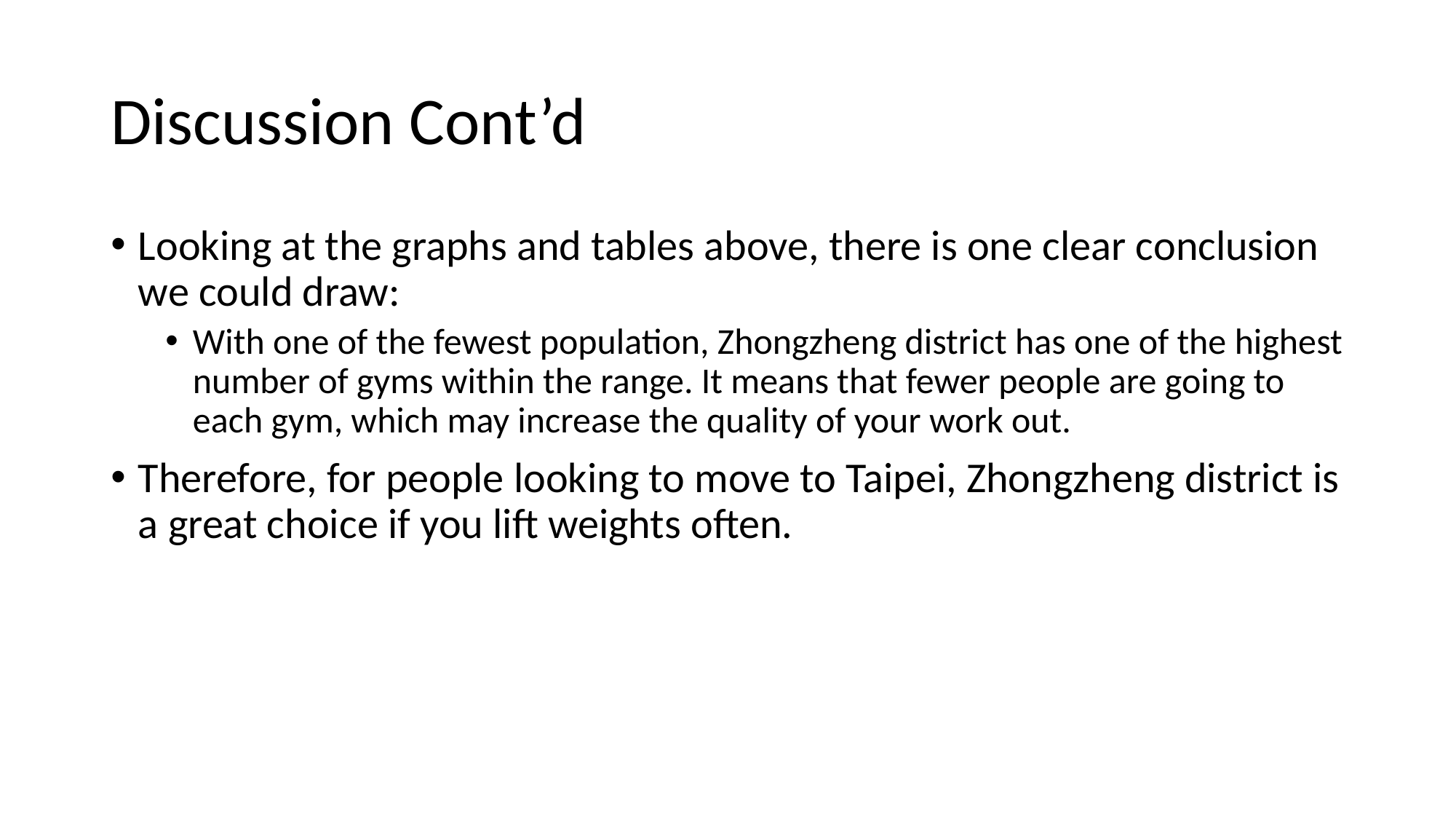

# Discussion Cont’d
Looking at the graphs and tables above, there is one clear conclusion we could draw:
With one of the fewest population, Zhongzheng district has one of the highest number of gyms within the range. It means that fewer people are going to each gym, which may increase the quality of your work out.
Therefore, for people looking to move to Taipei, Zhongzheng district is a great choice if you lift weights often.